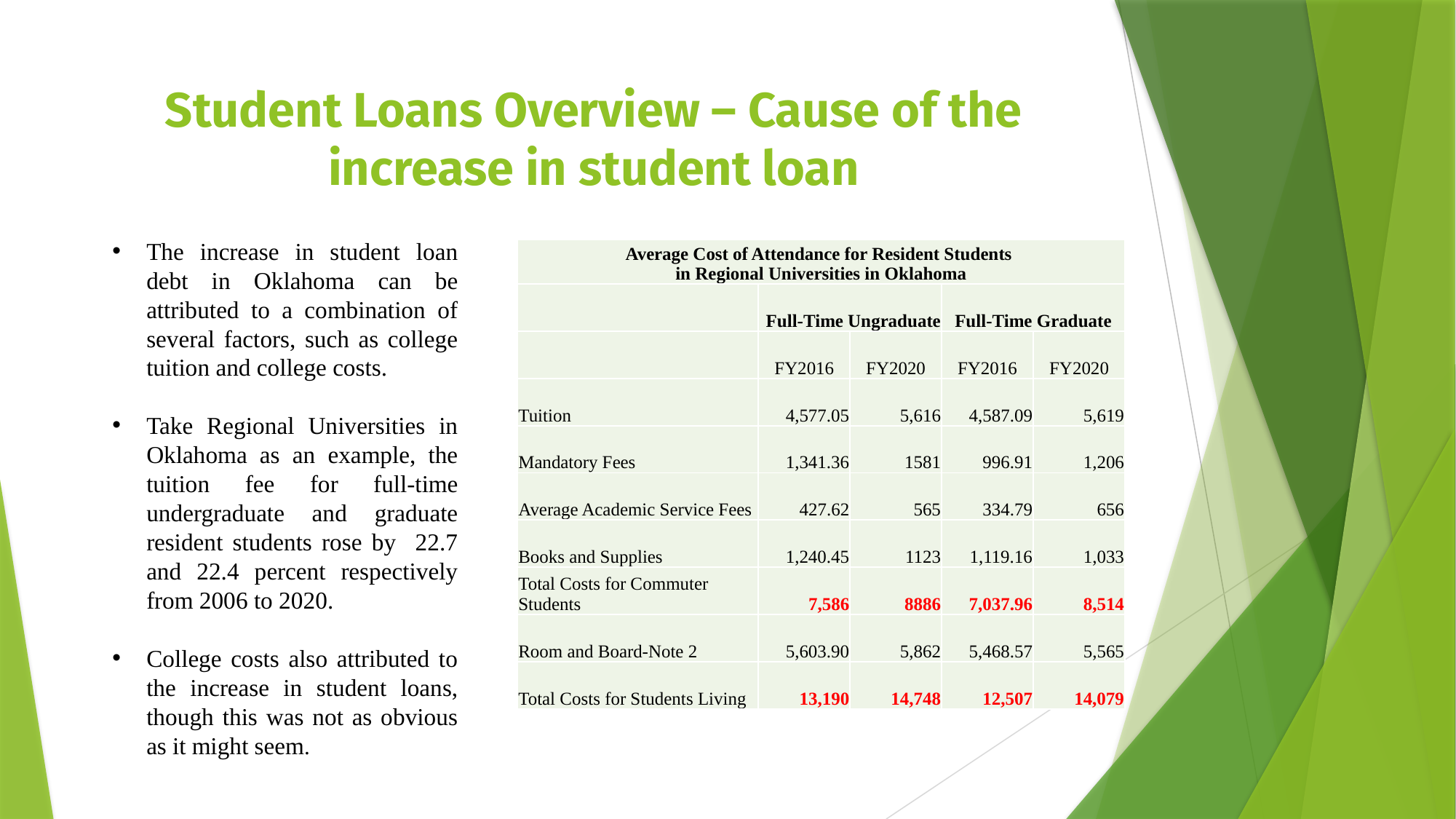

# Student Loans Overview – Cause of the increase in student loan
The increase in student loan debt in Oklahoma can be attributed to a combination of several factors, such as college tuition and college costs.

Take Regional Universities in Oklahoma as an example, the tuition fee for full-time undergraduate and graduate resident students rose by  22.7 and 22.4 percent respectively from 2006 to 2020.

College costs also attributed to the increase in student loans, though this was not as obvious as it might seem.
| Average Cost of Attendance for Resident Students in Regional Universities in Oklahoma |  |  |  |  |
| --- | --- | --- | --- | --- |
|  | Full-Time Ungraduate |  | Full-Time Graduate |  |
|  | FY2016 | FY2020 | FY2016 | FY2020 |
| Tuition | 4,577.05 | 5,616 | 4,587.09 | 5,619 |
| Mandatory Fees | 1,341.36 | 1581 | 996.91 | 1,206 |
| Average Academic Service Fees | 427.62 | 565 | 334.79 | 656 |
| Books and Supplies | 1,240.45 | 1123 | 1,119.16 | 1,033 |
| Total Costs for Commuter Students | 7,586 | 8886 | 7,037.96 | 8,514 |
| Room and Board-Note 2 | 5,603.90 | 5,862 | 5,468.57 | 5,565 |
| Total Costs for Students Living | 13,190 | 14,748 | 12,507 | 14,079 |